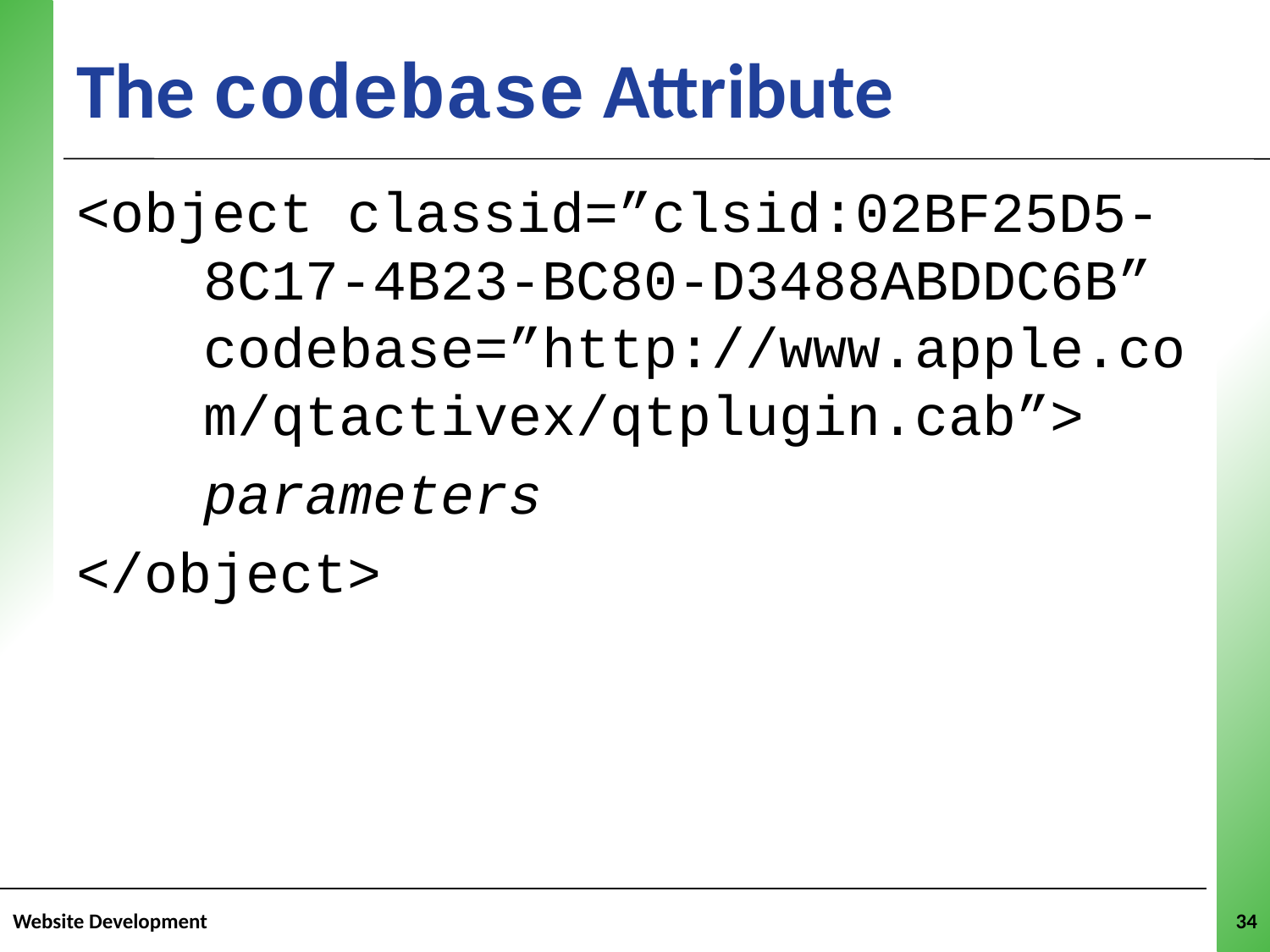

# The codebase Attribute
<object classid=”clsid:02BF25D5-	8C17-4B23-BC80-D3488ABDDC6B” 	codebase=”http://www.apple.co	m/qtactivex/qtplugin.cab”>
	parameters
</object>
Website Development
34